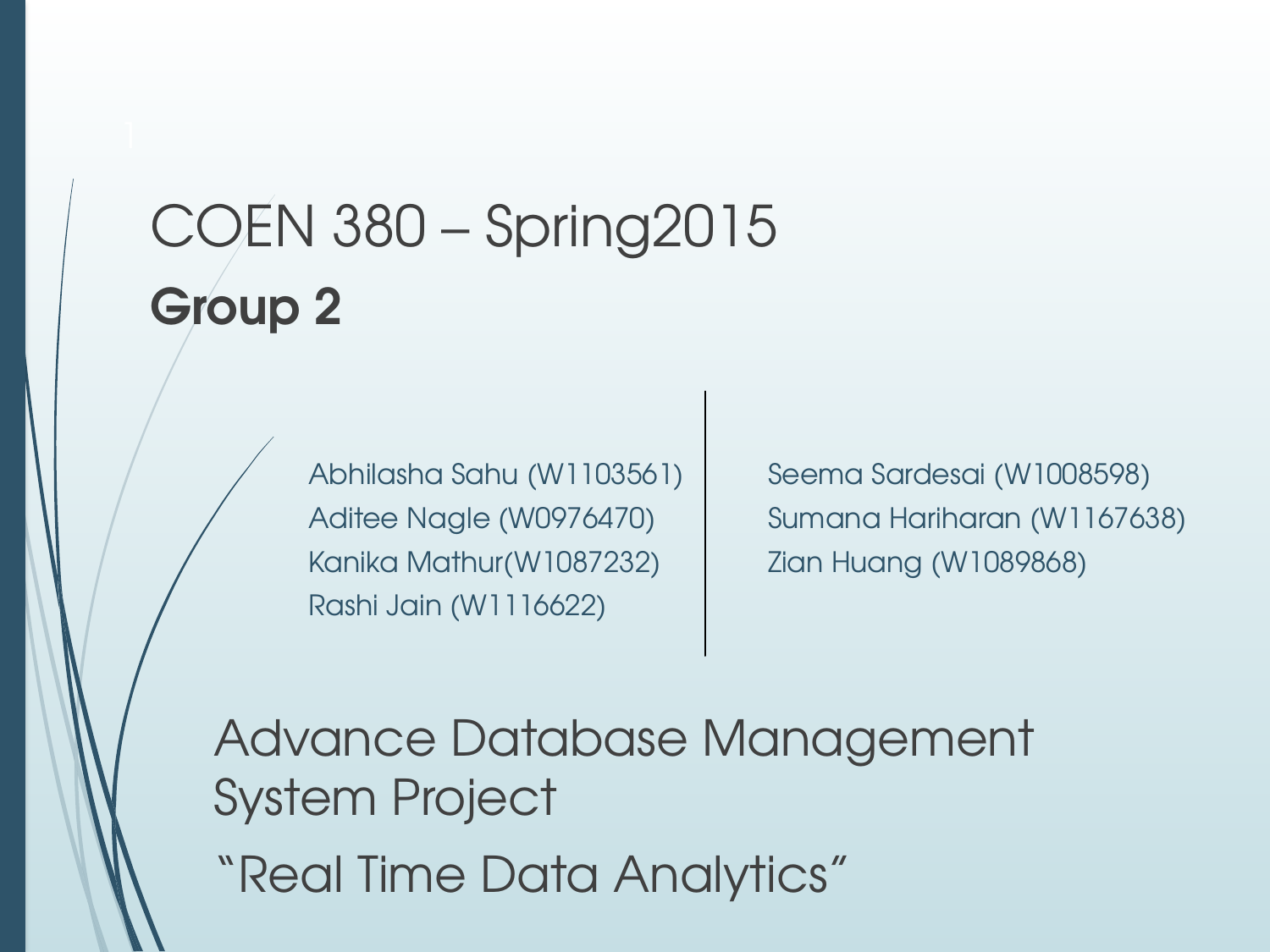

1
COEN 380 – Spring2015
Group 2
Abhilasha Sahu (W1103561)
Aditee Nagle (W0976470)
Kanika Mathur(W1087232)
Rashi Jain (W1116622)
Seema Sardesai (W1008598)
Sumana Hariharan (W1167638)
Zian Huang (W1089868)

Advance Database Management System Project
“Real Time Data Analytics”